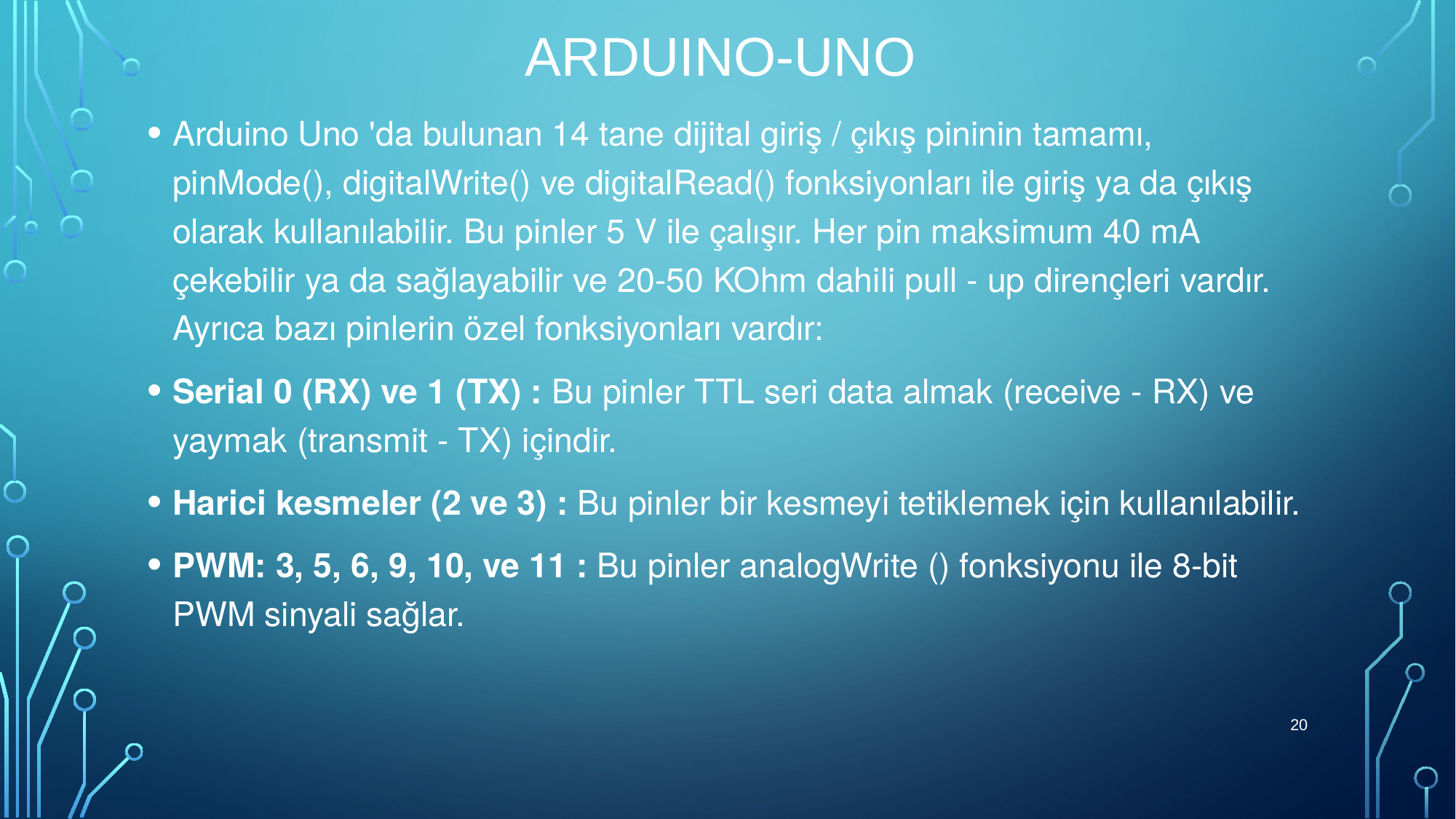

# Arduıno-uno
Arduino Uno 'da bulunan 14 tane dijital giriş / çıkış pininin tamamı, pinMode(), digitalWrite() ve digitalRead() fonksiyonları ile giriş ya da çıkış olarak kullanılabilir. Bu pinler 5 V ile çalışır. Her pin maksimum 40 mA çekebilir ya da sağlayabilir ve 20-50 KOhm dahili pull - up dirençleri vardır. Ayrıca bazı pinlerin özel fonksiyonları vardır:
Serial 0 (RX) ve 1 (TX) : Bu pinler TTL seri data almak (receive - RX) ve yaymak (transmit - TX) içindir.
Harici kesmeler (2 ve 3) : Bu pinler bir kesmeyi tetiklemek için kullanılabilir.
PWM: 3, 5, 6, 9, 10, ve 11 : Bu pinler analogWrite () fonksiyonu ile 8-bit PWM sinyali sağlar.

20